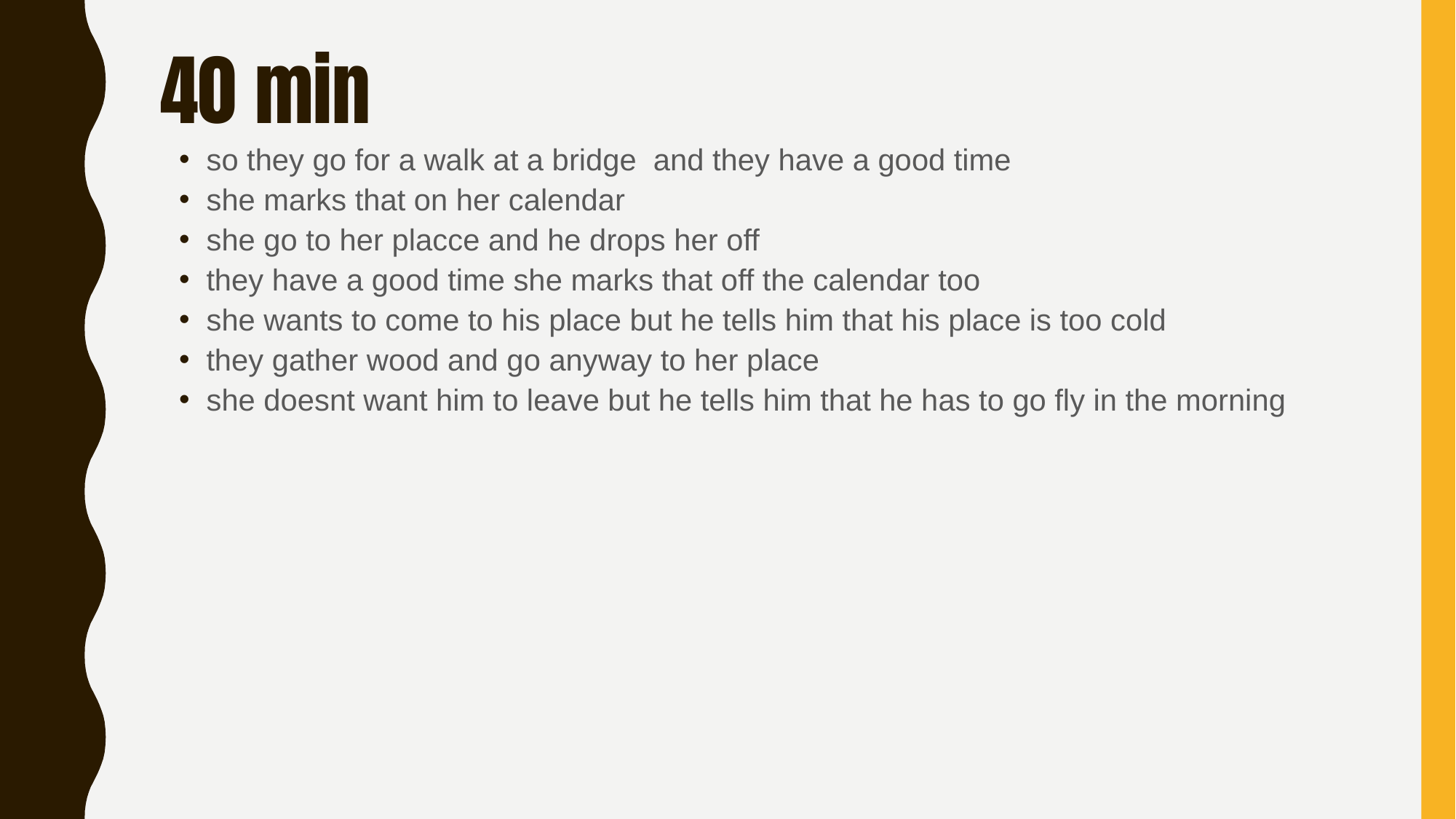

# 40 min
so they go for a walk at a bridge  and they have a good time
she marks that on her calendar
she go to her placce and he drops her off
they have a good time she marks that off the calendar too
she wants to come to his place but he tells him that his place is too cold
they gather wood and go anyway to her place
she doesnt want him to leave but he tells him that he has to go fly in the morning